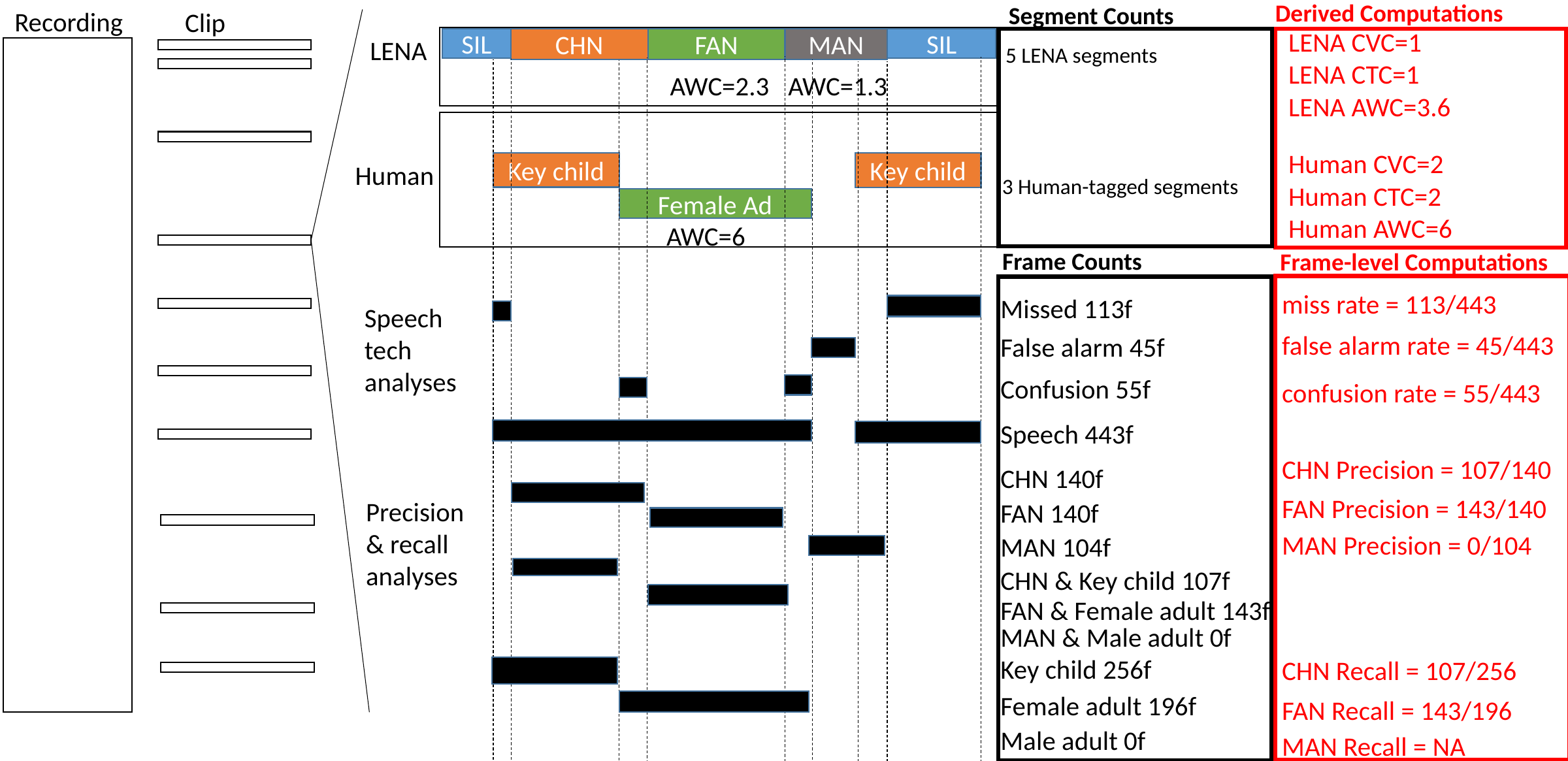

Recording
Derived Computations
Segment Counts
Clip
LENA CVC=1
LENA CTC=1
LENA AWC=3.6
Human CVC=2
Human CTC=2
Human AWC=6
miss rate = 113/443
false alarm rate = 45/443
confusion rate = 55/443
CHN Precision = 107/140
FAN Precision = 143/140
MAN Precision = 0/104
CHN Recall = 107/256
FAN Recall = 143/196
MAN Recall = NA

SIL
CHN
FAN
MAN
SIL

LENA
5 LENA segments

AWC=1.3
AWC=2.3

Key child
Key child
Human
3 Human-tagged segments
Female Ad
AWC=6

Frame Counts
Frame-level Computations

Missed 113f

Speech tech analyses

False alarm 45f

Confusion 55f

Speech 443f

CHN 140f

Precision & recall analyses
FAN 140f

MAN 104f

CHN & Key child 107f

FAN & Female adult 143f

MAN & Male adult 0f
Key child 256f

Female adult 196f

Male adult 0f